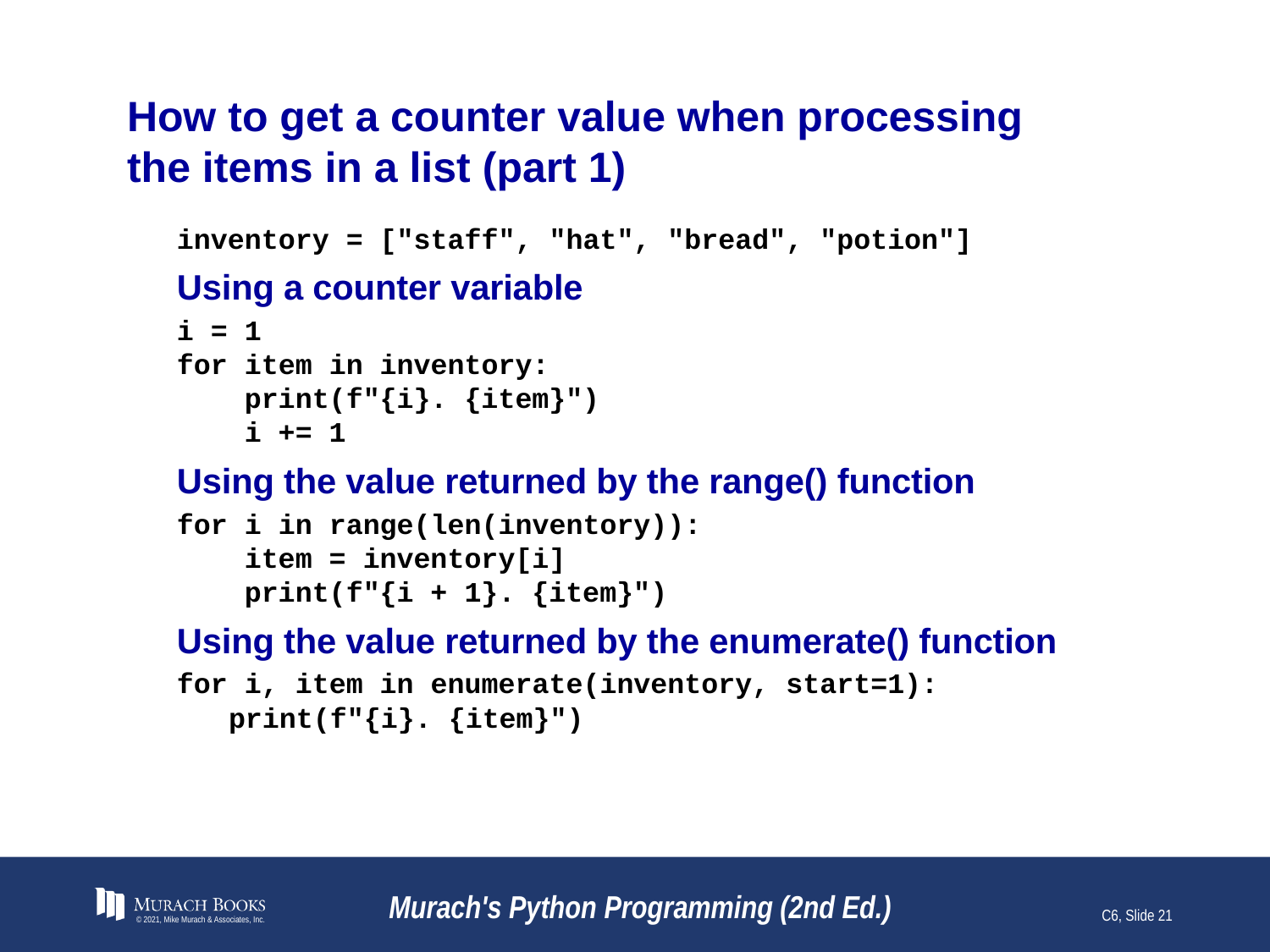

# How to get a counter value when processing the items in a list (part 1)
inventory = ["staff", "hat", "bread", "potion"]
Using a counter variable
i = 1
for item in inventory:
    print(f"{i}. {item}")
    i += 1
Using the value returned by the range() function
for i in range(len(inventory)):
    item = inventory[i]
    print(f"{i + 1}. {item}")
Using the value returned by the enumerate() function
for i, item in enumerate(inventory, start=1):
    print(f"{i}. {item}")

© 2021, Mike Murach & Associates, Inc.
Murach's Python Programming (2nd Ed.)

C6, Slide 21